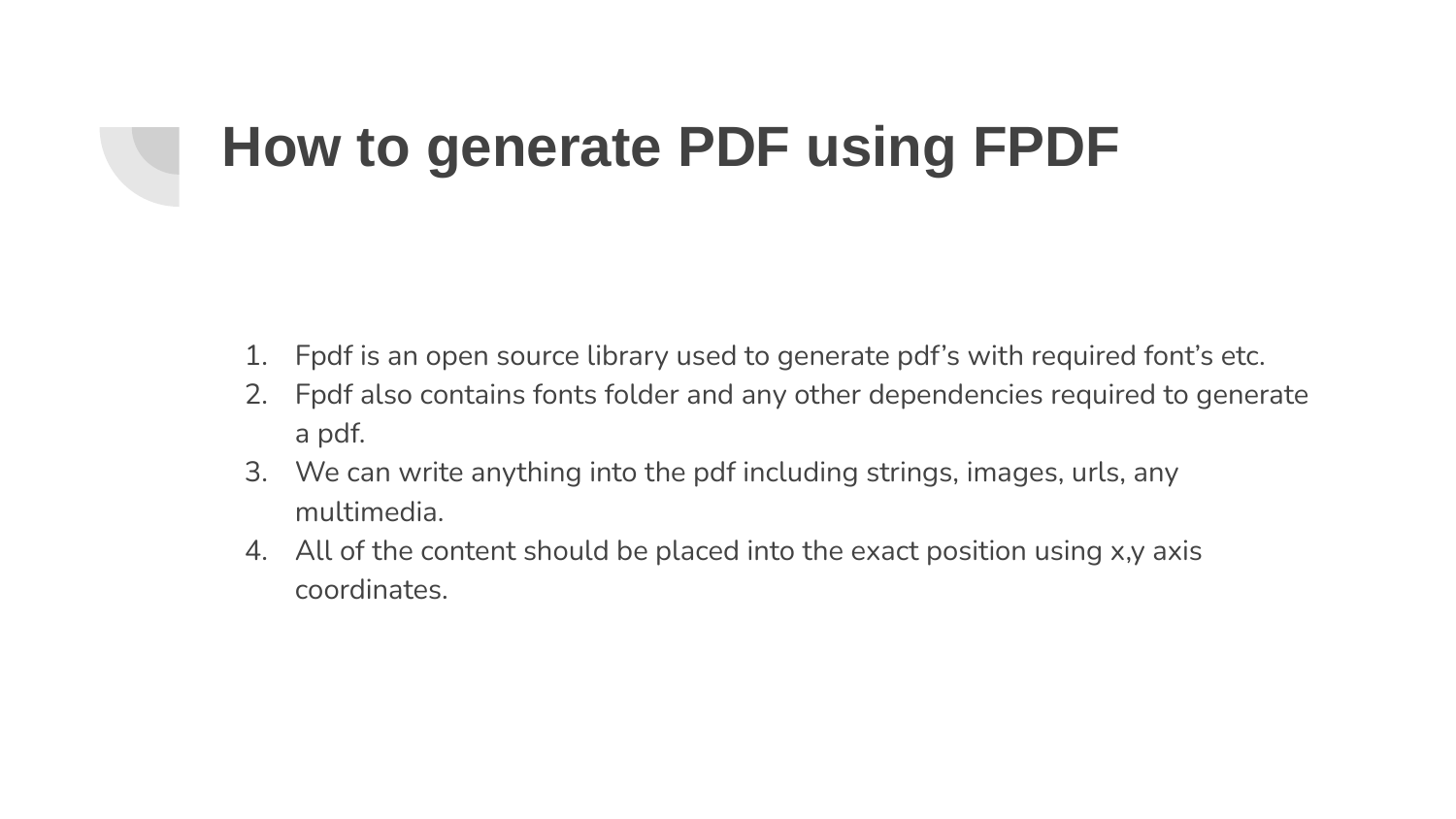

# How to generate PDF using FPDF
Fpdf is an open source library used to generate pdf’s with required font’s etc.
Fpdf also contains fonts folder and any other dependencies required to generate a pdf.
We can write anything into the pdf including strings, images, urls, any multimedia.
All of the content should be placed into the exact position using x,y axis coordinates.